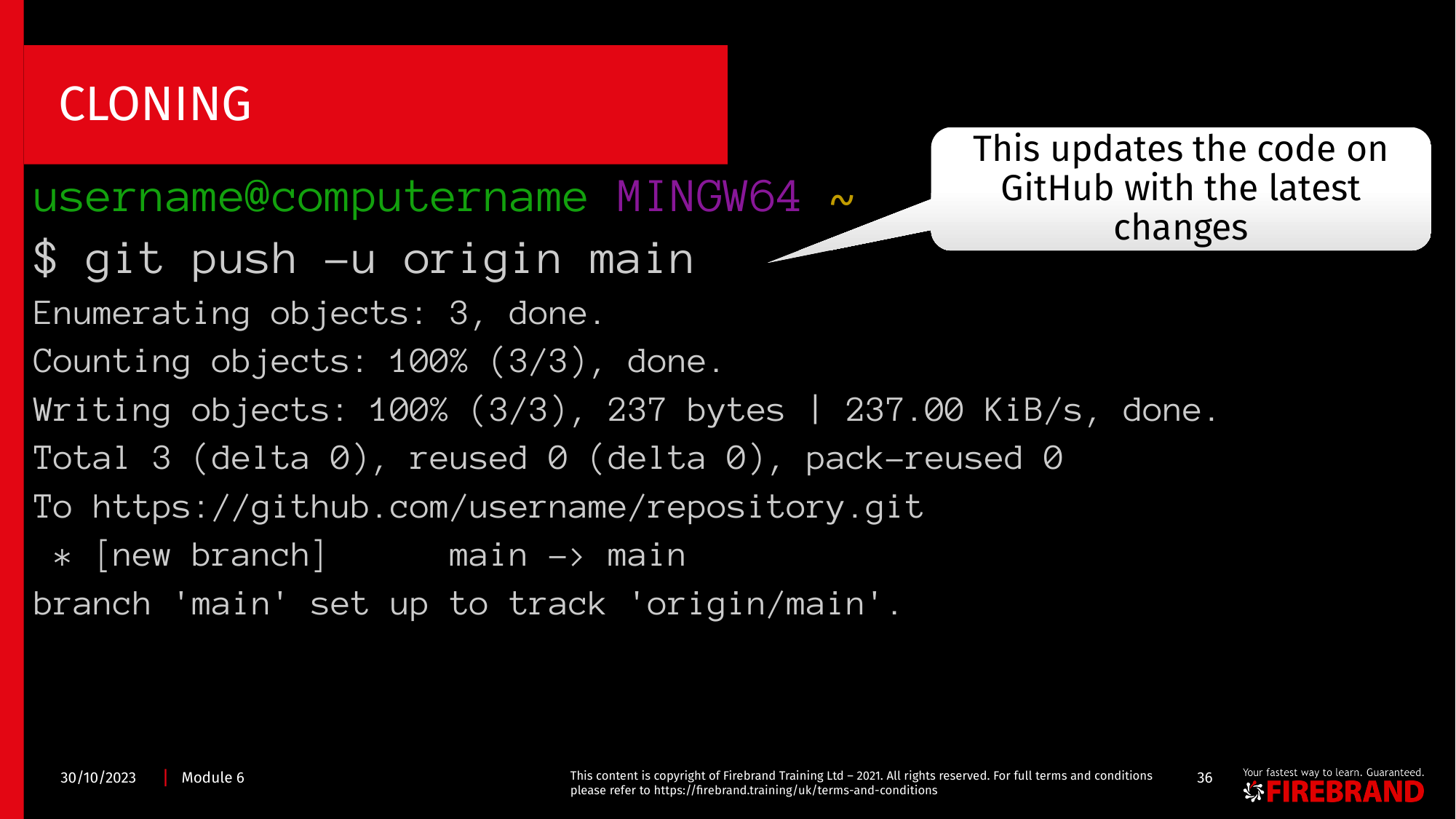

# Cloning
This updates the code on GitHub with the latest changes
username@computername MINGW64 ~
$ git push -u origin main
Enumerating objects: 3, done.
Counting objects: 100% (3/3), done.
Writing objects: 100% (3/3), 237 bytes | 237.00 KiB/s, done.
Total 3 (delta 0), reused 0 (delta 0), pack-reused 0
To https://github.com/username/repository.git
 * [new branch]      main -> main
branch 'main' set up to track 'origin/main'.

30/10/2023
Module 6
36